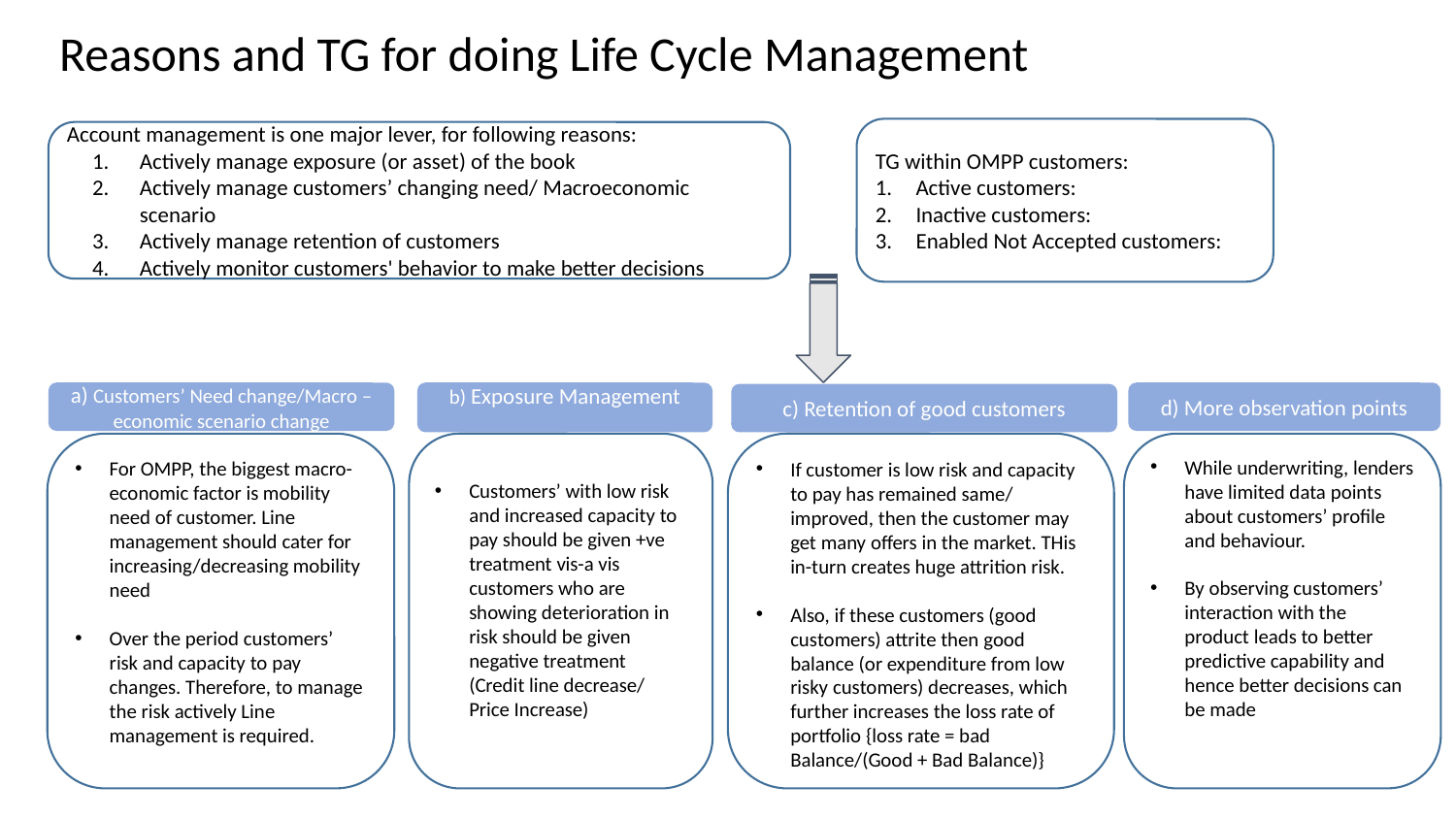

# Reasons and TG for doing Life Cycle Management
TG within OMPP customers:
Active customers:
Inactive customers:
Enabled Not Accepted customers:
Account management is one major lever, for following reasons:
Actively manage exposure (or asset) of the book
Actively manage customers’ changing need/ Macroeconomic scenario
Actively manage retention of customers
Actively monitor customers' behavior to make better decisions

b) Exposure Management

a) Customers’ Need change/Macro – economic scenario change
d) More observation points
c) Retention of good customers
For OMPP, the biggest macro-economic factor is mobility need of customer. Line management should cater for increasing/decreasing mobility need

Over the period customers’ risk and capacity to pay changes. Therefore, to manage the risk actively Line management is required.
While underwriting, lenders have limited data points about customers’ profile and behaviour.

By observing customers’ interaction with the product leads to better predictive capability and hence better decisions can be made
If customer is low risk and capacity to pay has remained same/ improved, then the customer may get many offers in the market. THis in-turn creates huge attrition risk.

Also, if these customers (good customers) attrite then good balance (or expenditure from low risky customers) decreases, which further increases the loss rate of portfolio {loss rate = bad Balance/(Good + Bad Balance)}

Customers’ with low risk and increased capacity to pay should be given +ve treatment vis-a vis customers who are showing deterioration in risk should be given negative treatment  (Credit line decrease/ Price Increase)